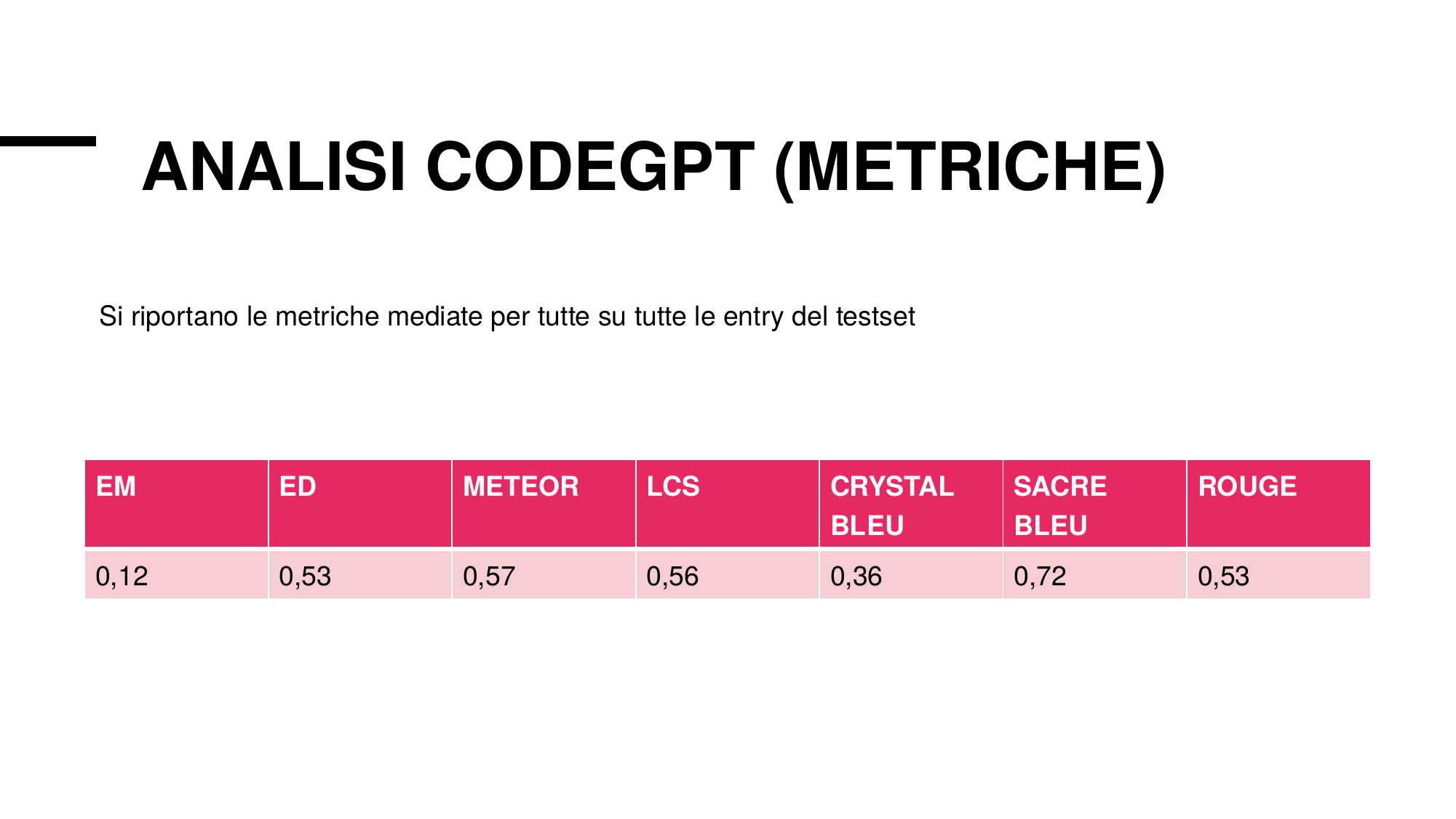

# Analisi CODEGPT (Metriche)
Si riportano le metriche mediate per tutte su tutte le entry del testset
| EM | ED | METEOR | LCS | CRYSTAL BLEU | SACRE BLEU | ROUGE |
| --- | --- | --- | --- | --- | --- | --- |
| 0,12 | 0,53 | 0,57 | 0,56 | 0,36 | 0,72 | 0,53 |